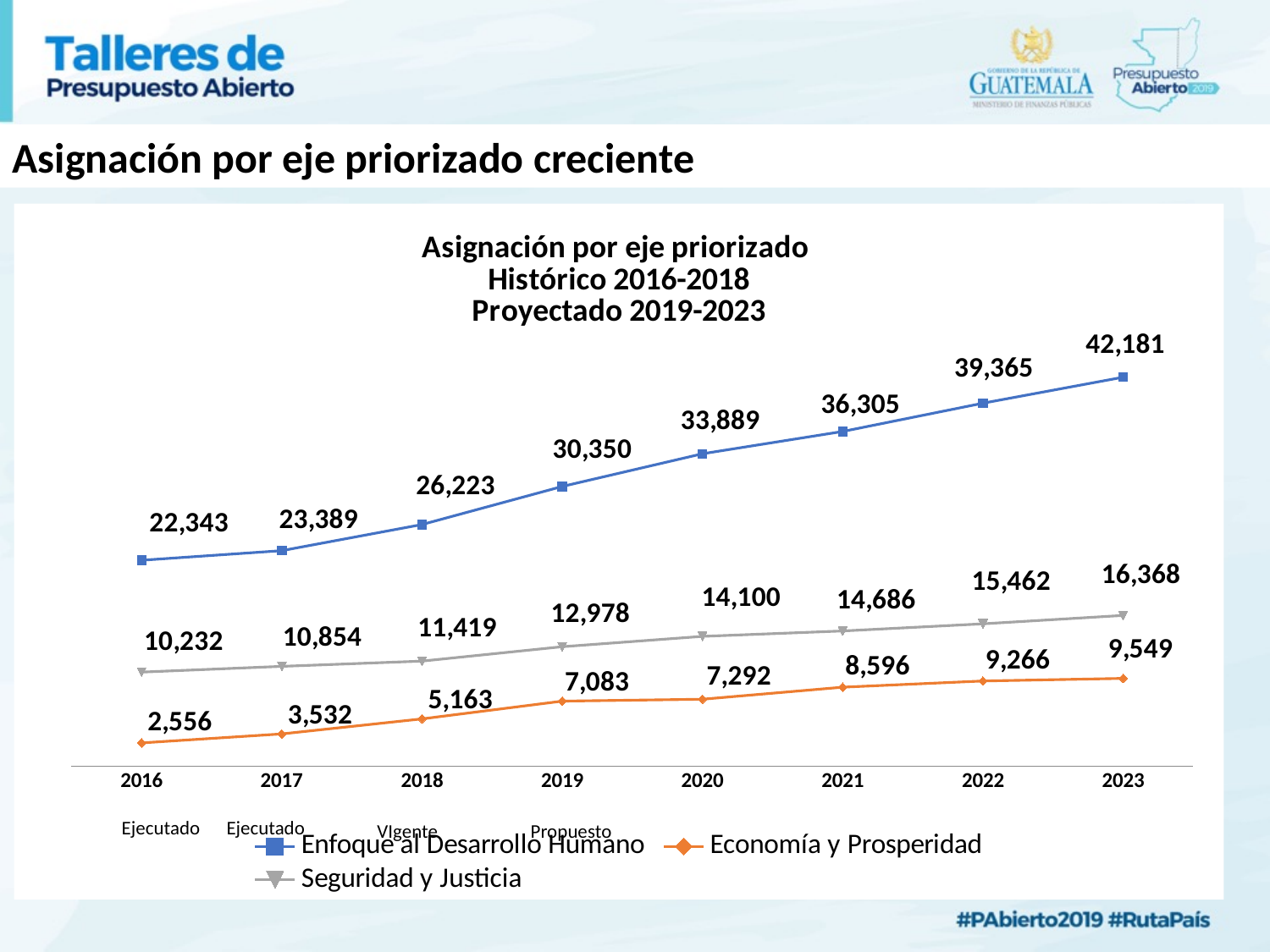

Asignación por eje priorizado creciente

### Chart: Asignación por eje priorizado
Histórico 2016-2018
Proyectado 2019-2023

| Category | Enfoque al Desarrollo Humano | Economía y Prosperidad | Seguridad y Justicia |
|---|---|---|---|
| 2016.0 | 22343.33189531 | 2555.52492443 | 10231.7068862 |
| 2017.0 | 23389.13280937 | 3531.61139337 | 10854.47348 |
| 2018.0 | 26223.182323 | 5162.845441 | 11418.63379888 |
| 2019.0 | 30349.503425 | 7083.375 | 12978.1301 |
| 2020.0 | 33889.327 | 7292.164 | 14100.39625 |
| 2021.0 | 36304.699 | 8596.480909999998 | 14685.5781 |
| 2022.0 | 39365.331 | 9266.203 | 15461.89665 |
| 2023.0 | 42180.53 | 9548.722 | 16368.37235 |
Ejecutado
Ejecutado
VIgente
Propuesto